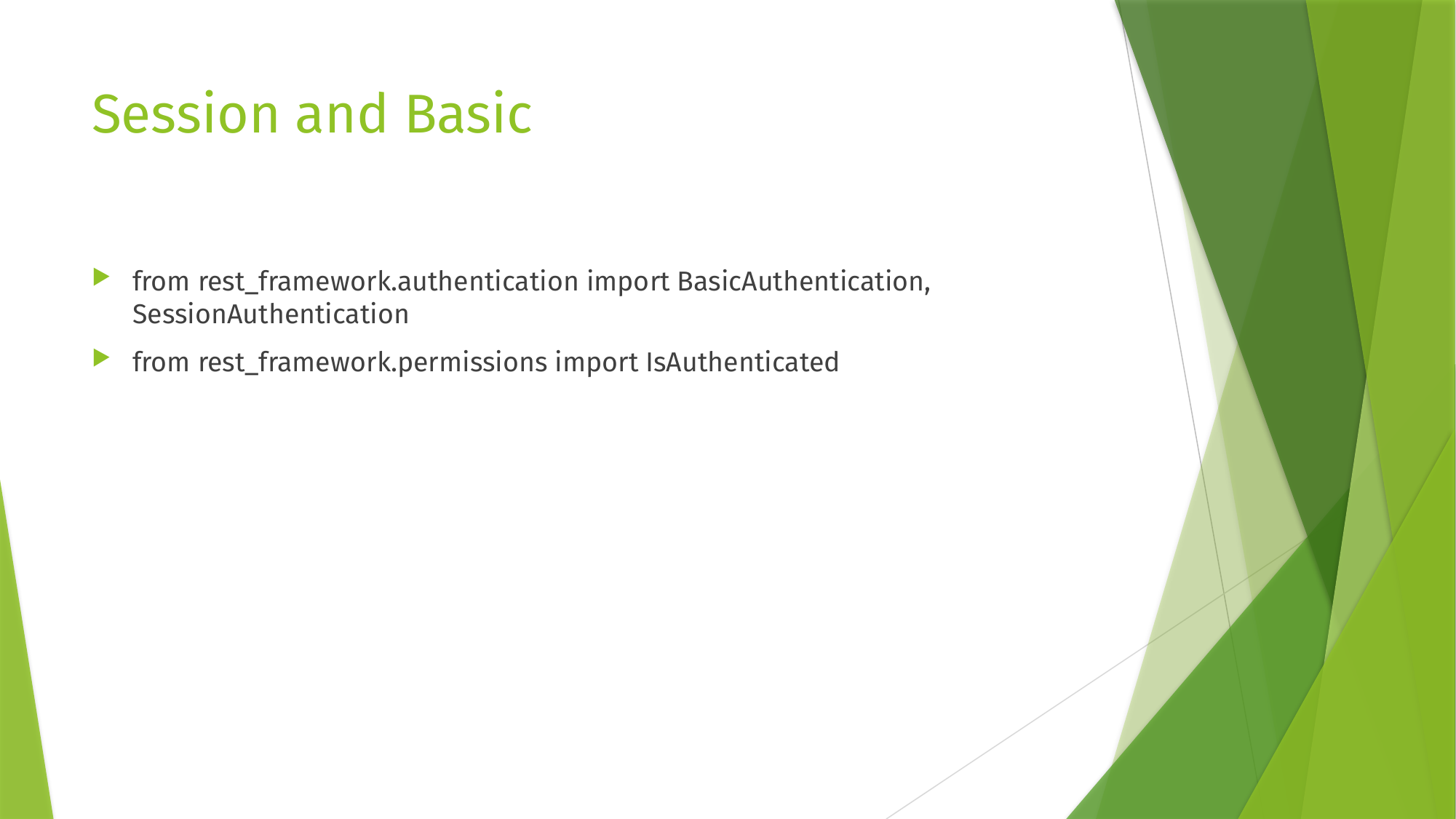

# Session and Basic
from rest_framework.authentication import BasicAuthentication, SessionAuthentication
from rest_framework.permissions import IsAuthenticated